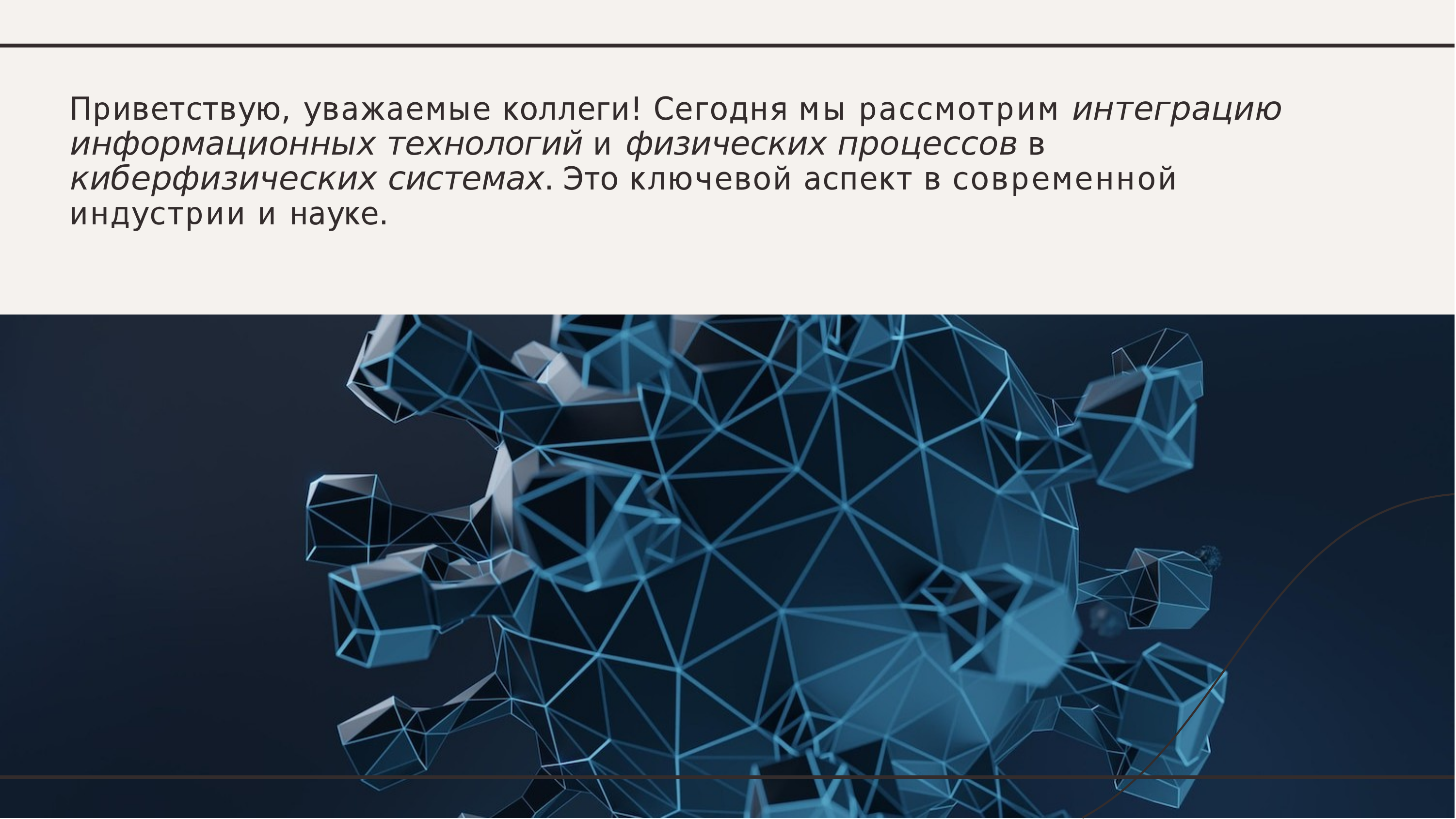

# Приветствую, уважаемые коллеги! Сегодня мы рассмотрим интеграцию информационных технологий и физических процессов в киберфизических системах. Это ключевой аспект в современной индустрии и науке.